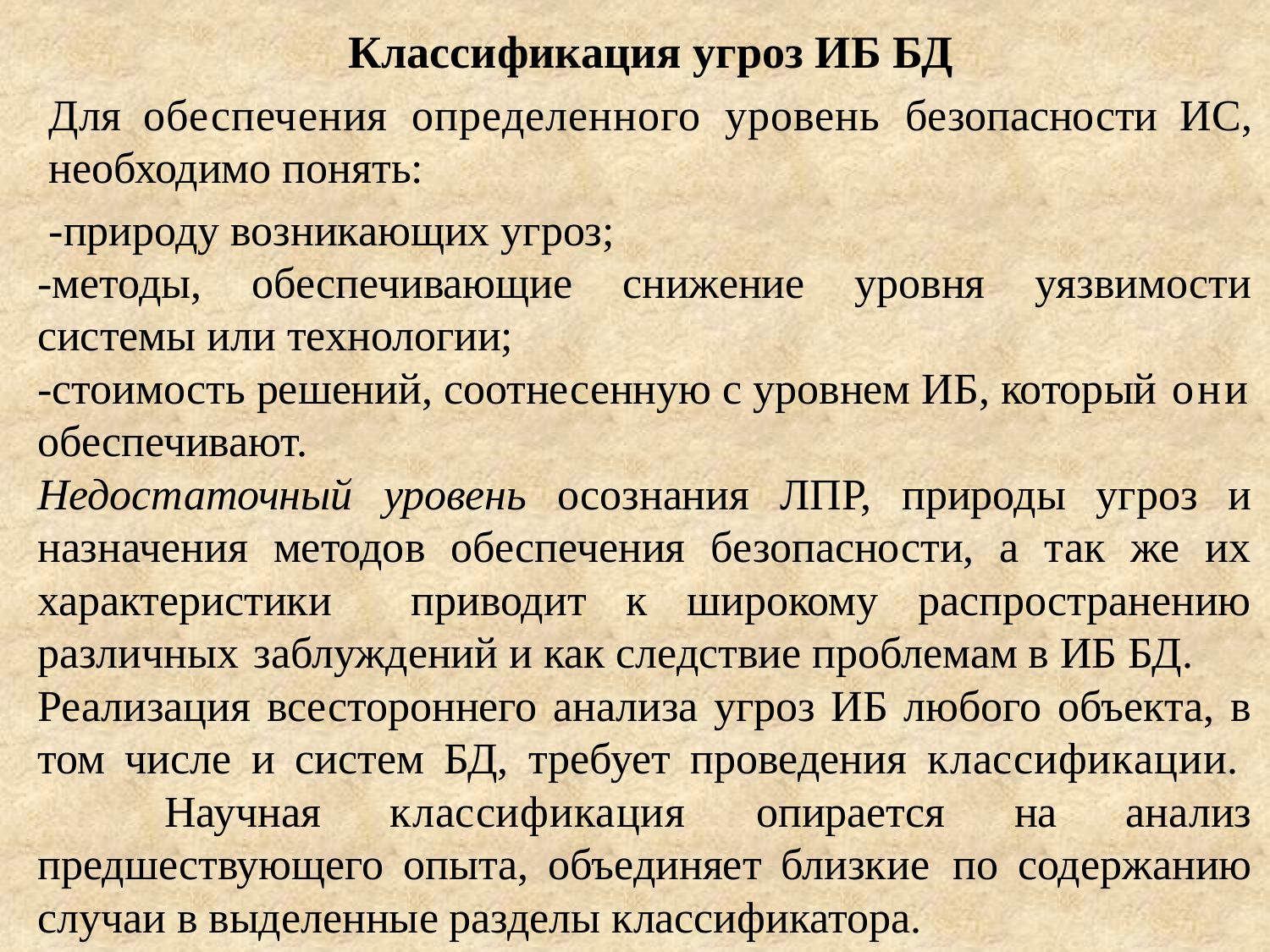

Классификация угроз ИБ БД
Для обеспечения определенного уровень безопасности ИС, необходимо понять:
-природу возникающих угроз;
-методы, обеспечивающие снижение уровня уязвимости системы или технологии;
-стоимость решений, соотнесенную с уровнем ИБ, который они обеспечивают.
Недостаточный уровень осознания ЛПР, природы угроз и назначения методов обеспечения безопасности, а так же их характеристики  приводит к широкому распространению различных заблуждений и как следствие проблемам в ИБ БД.
Реализация всестороннего анализа угроз ИБ любого объекта, в том числе и систем БД, требует проведения классификации. 	Научная классификация опирается на анализ предшествующего опыта, объединяет близкие по содержанию случаи в выделенные разделы классификатора.